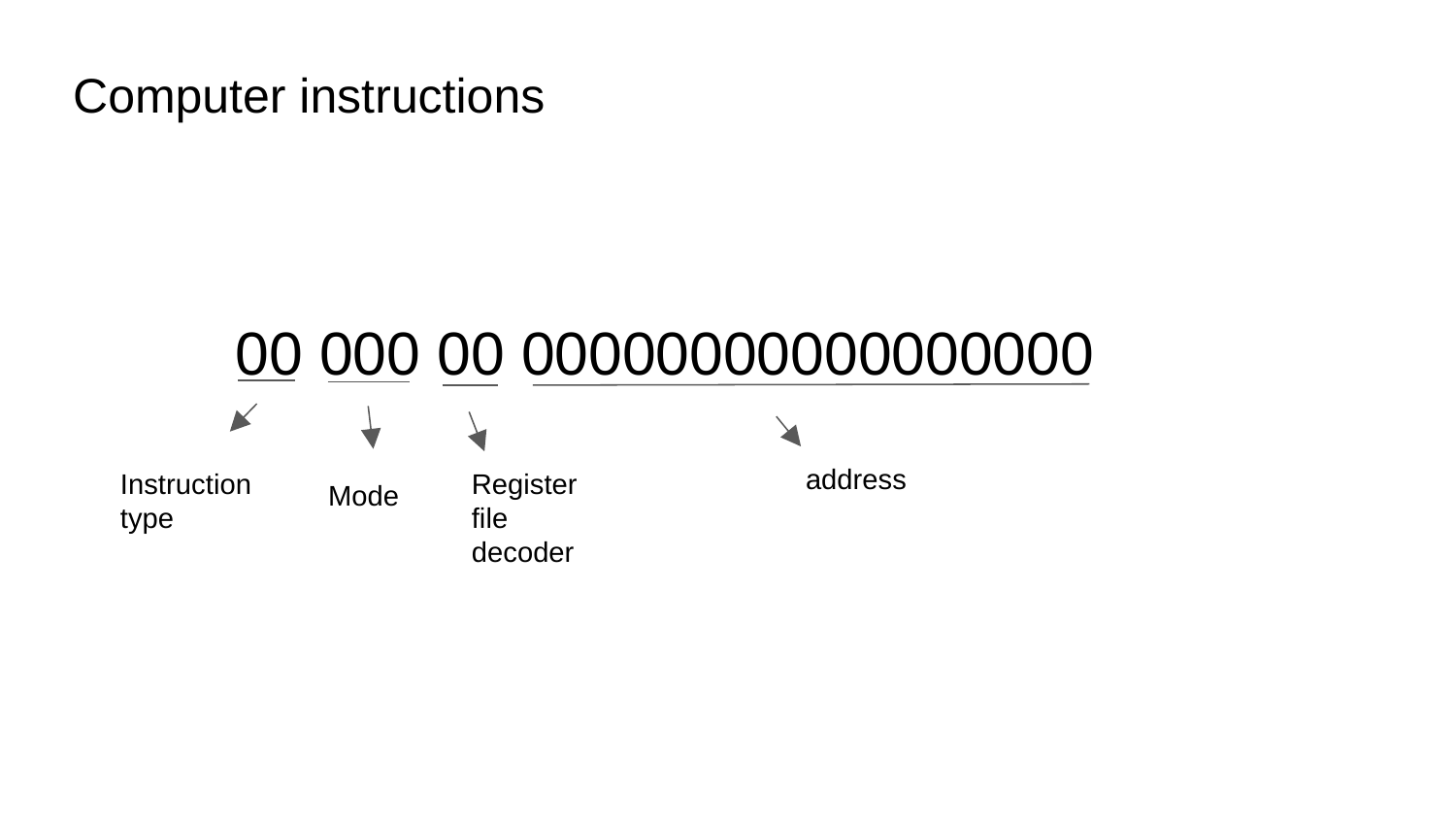

Computer instructions
00 000 00 00000000000000000
address
Instruction type
Register file
decoder
Mode